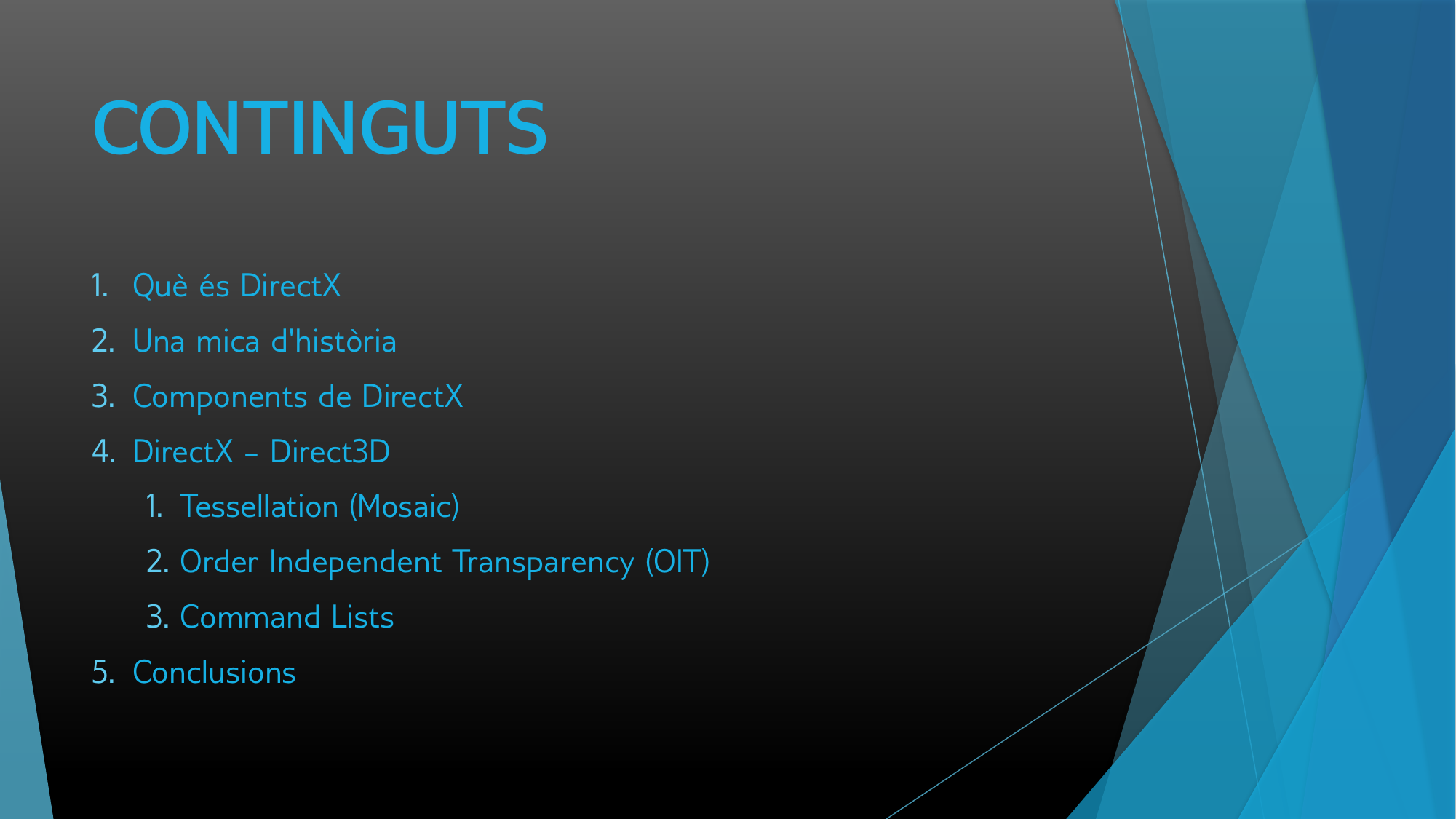

# CONTINGUTS
Què és DirectX
Una mica d'història
Components de DirectX
DirectX – Direct3D
Tessellation (Mosaic)
Order Independent Transparency (OIT)
Command Lists
Conclusions